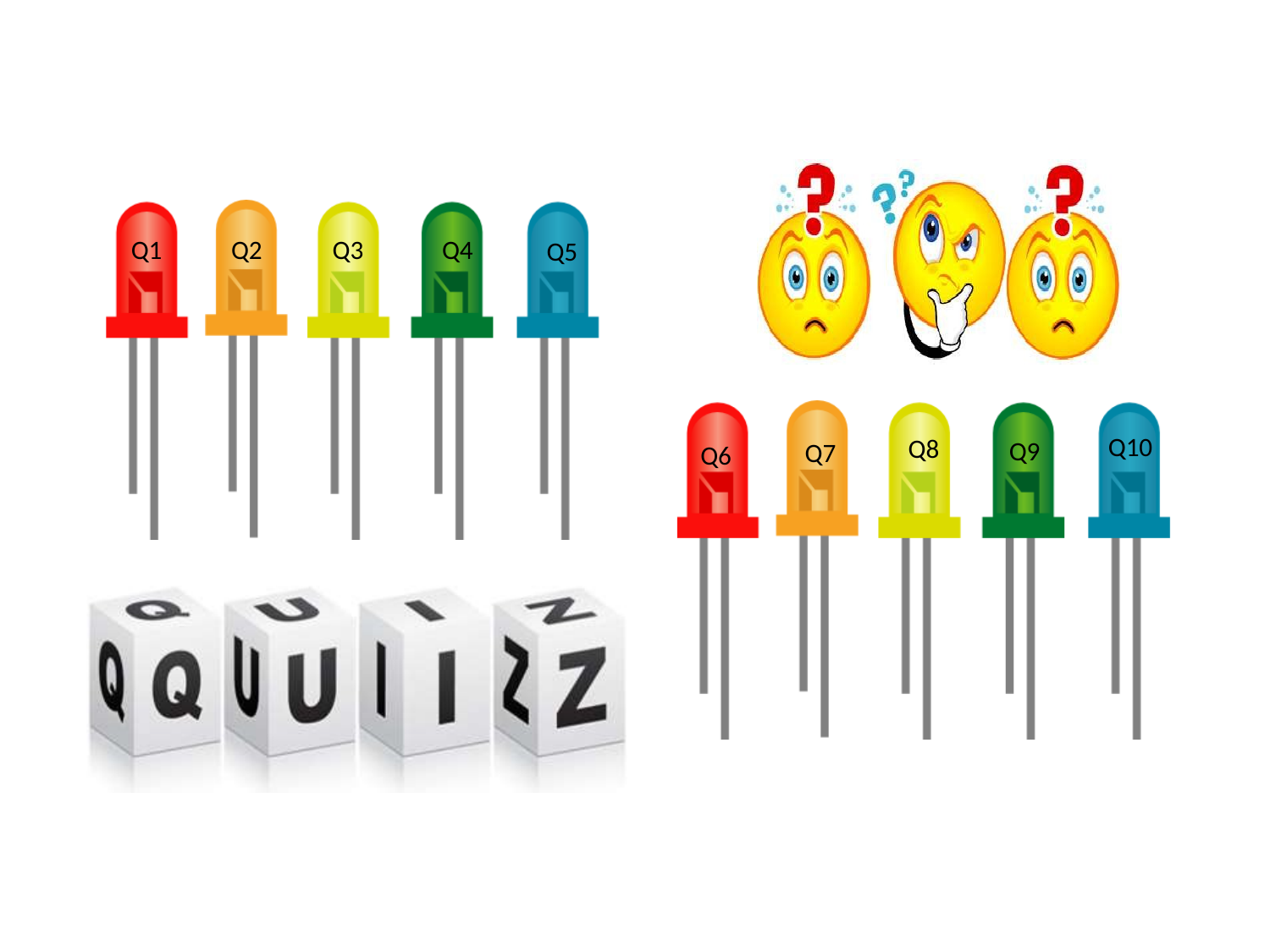

Q1
Q2
Q3
Q4
Q5

Q10
Q8
Q9
Q7
Q6